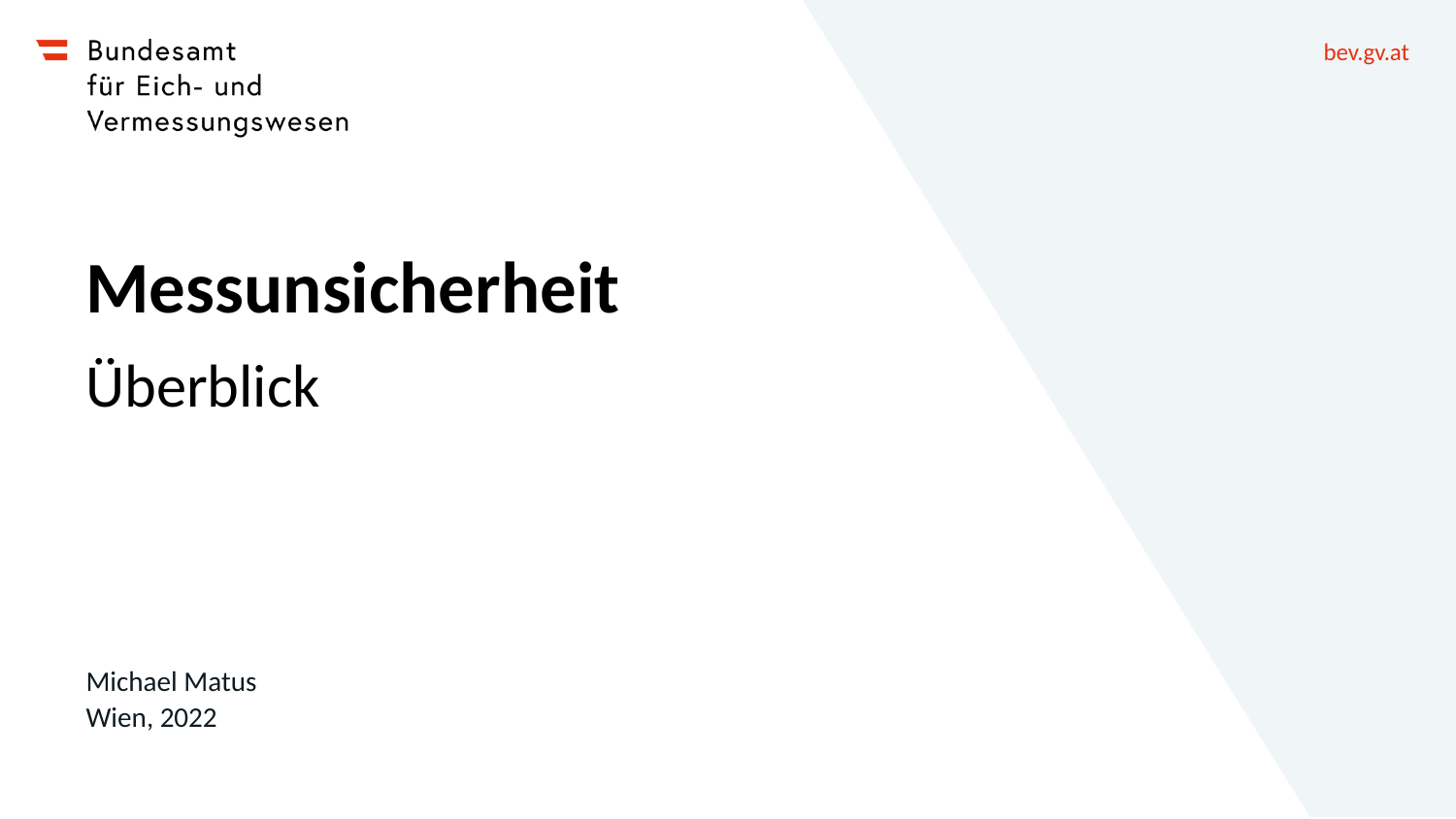

# Messunsicherheit
Überblick
Michael Matus
Wien, 2022